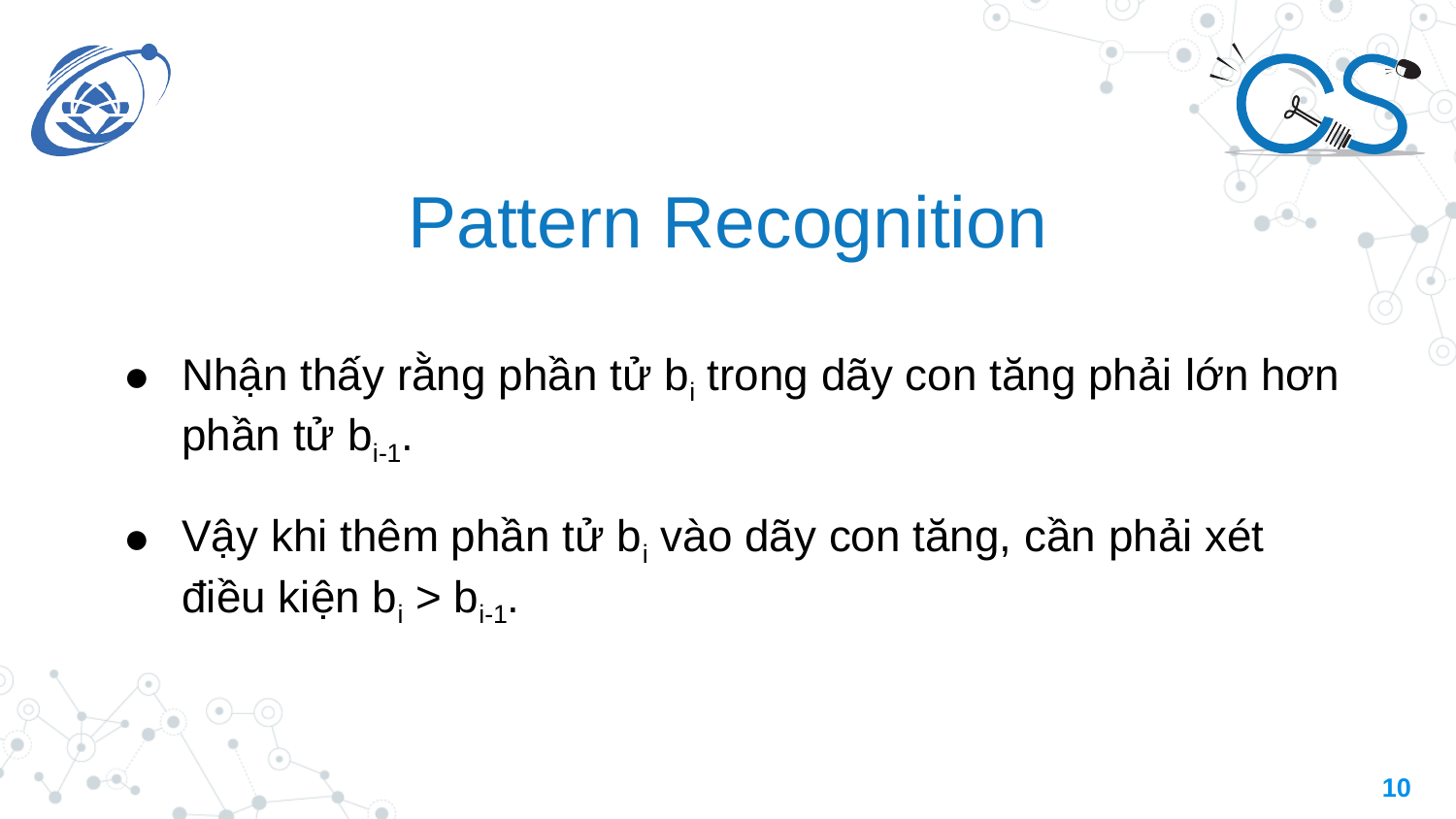

Pattern Recognition
Nhận thấy rằng phần tử bi trong dãy con tăng phải lớn hơn phần tử bi-1.
Vậy khi thêm phần tử bi vào dãy con tăng, cần phải xét điều kiện bi > bi-1.
10